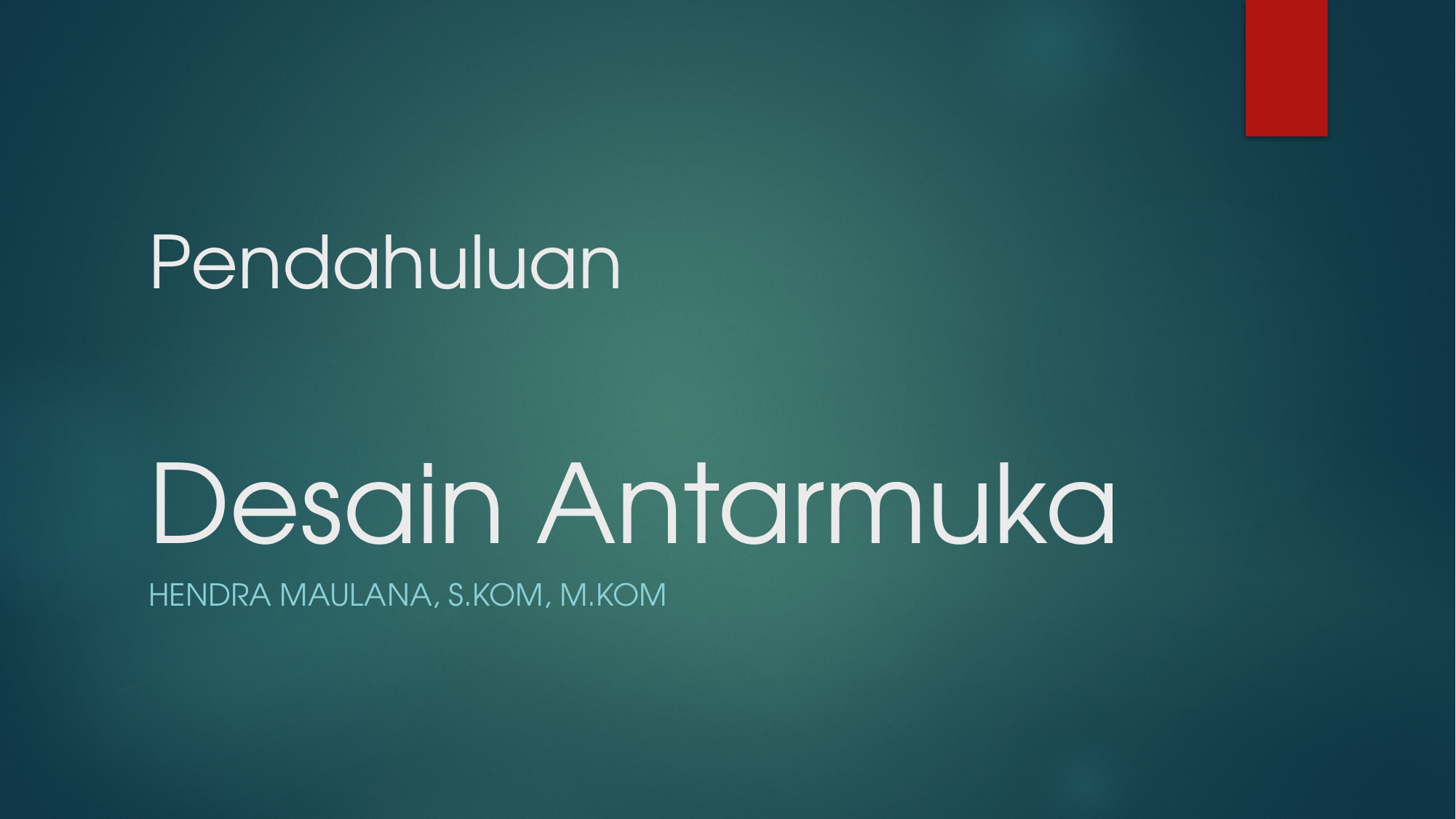

# Pendahuluan Desain Antarmuka
Hendra Maulana, S.Kom, M.Kom